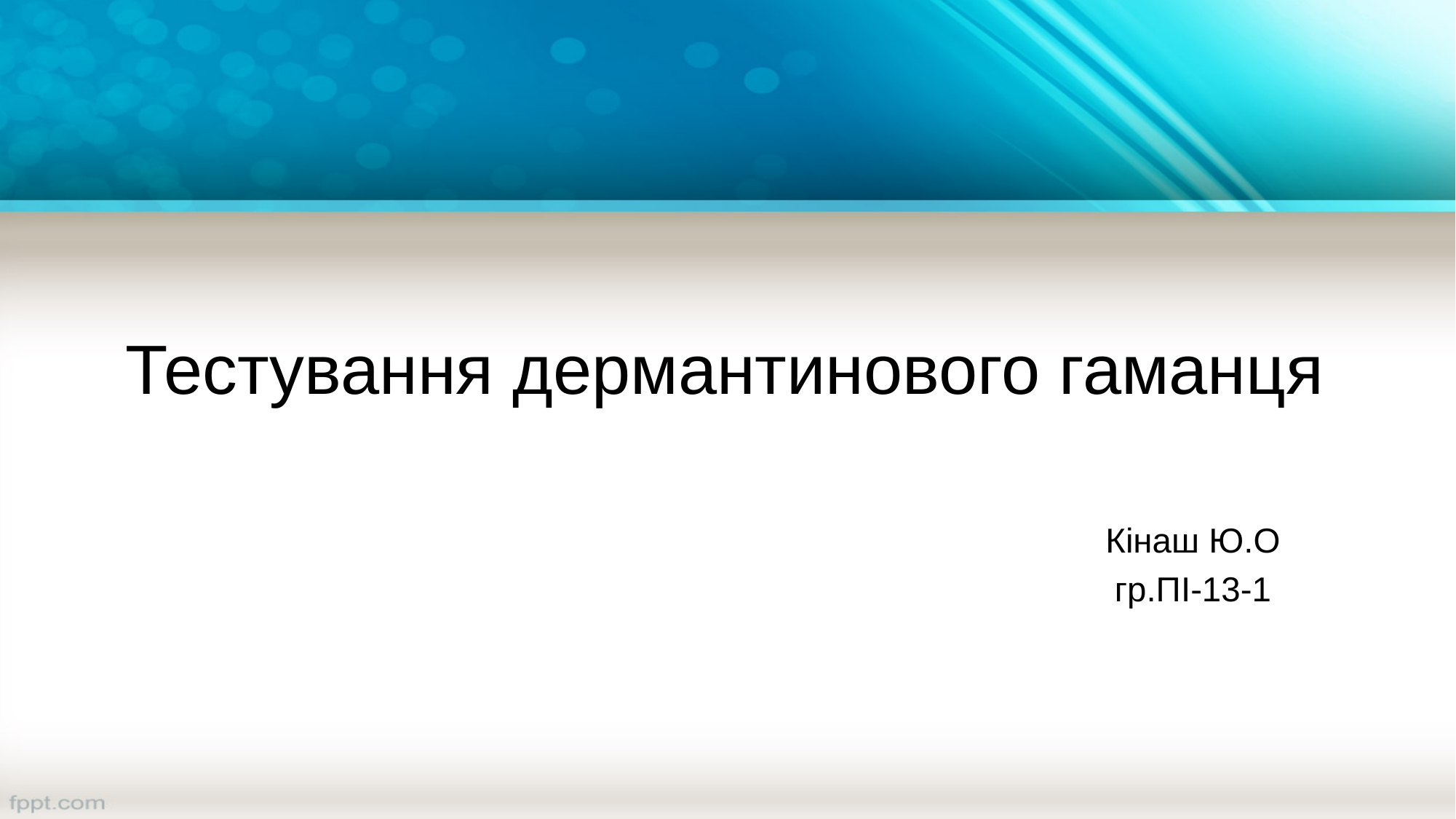

# Тестування дермантинового гаманця
Кінаш Ю.О
гр.ПІ-13-1